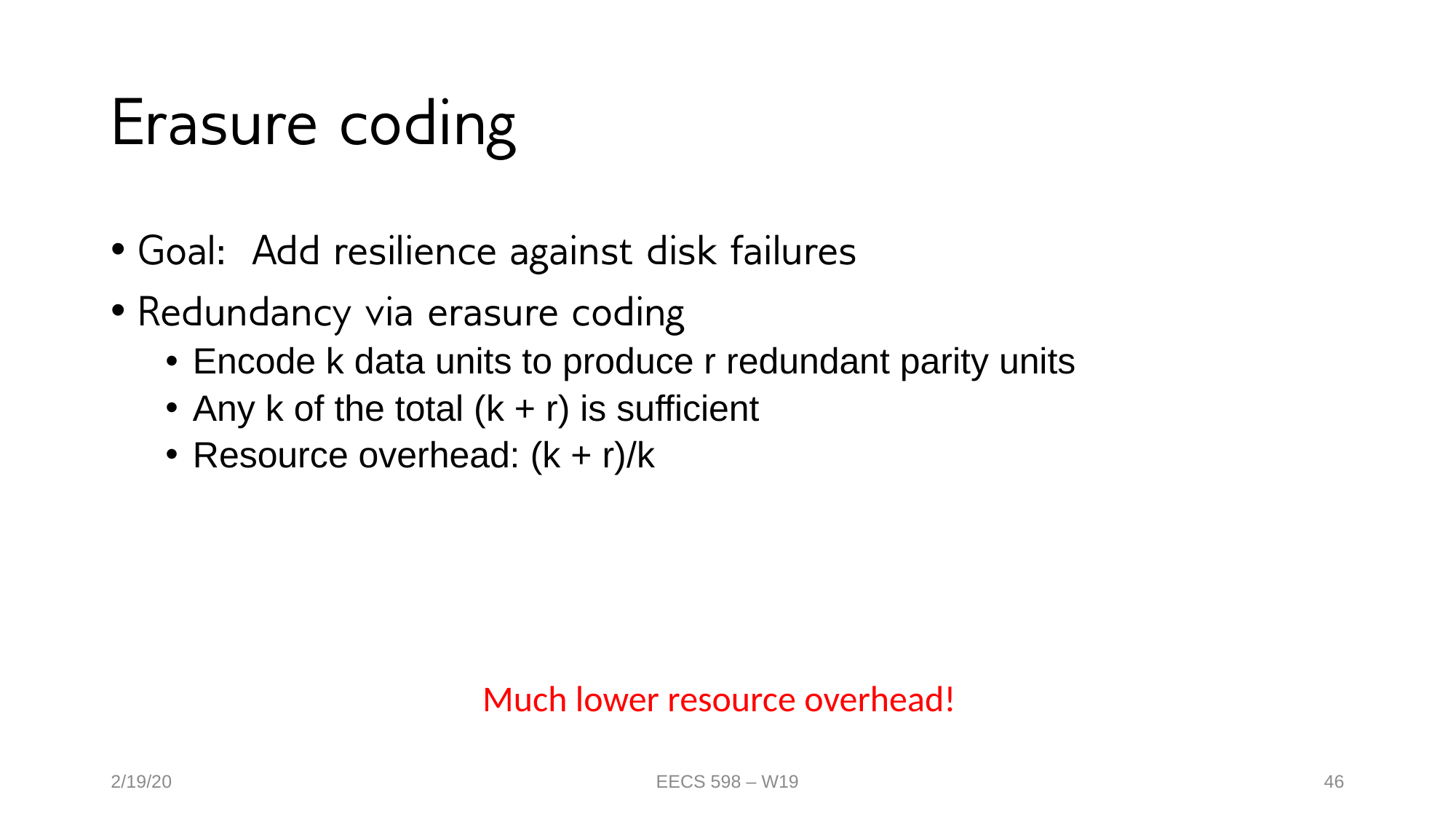

# Erasure coding
Goal:  Add resilience against disk failures
Redundancy via erasure coding
Encode k data units to produce r redundant parity units
Any k of the total (k + r) is sufficient
Resource overhead: (k + r)/k

Much lower resource overhead!
2/19/20
EECS 598 – W19
46